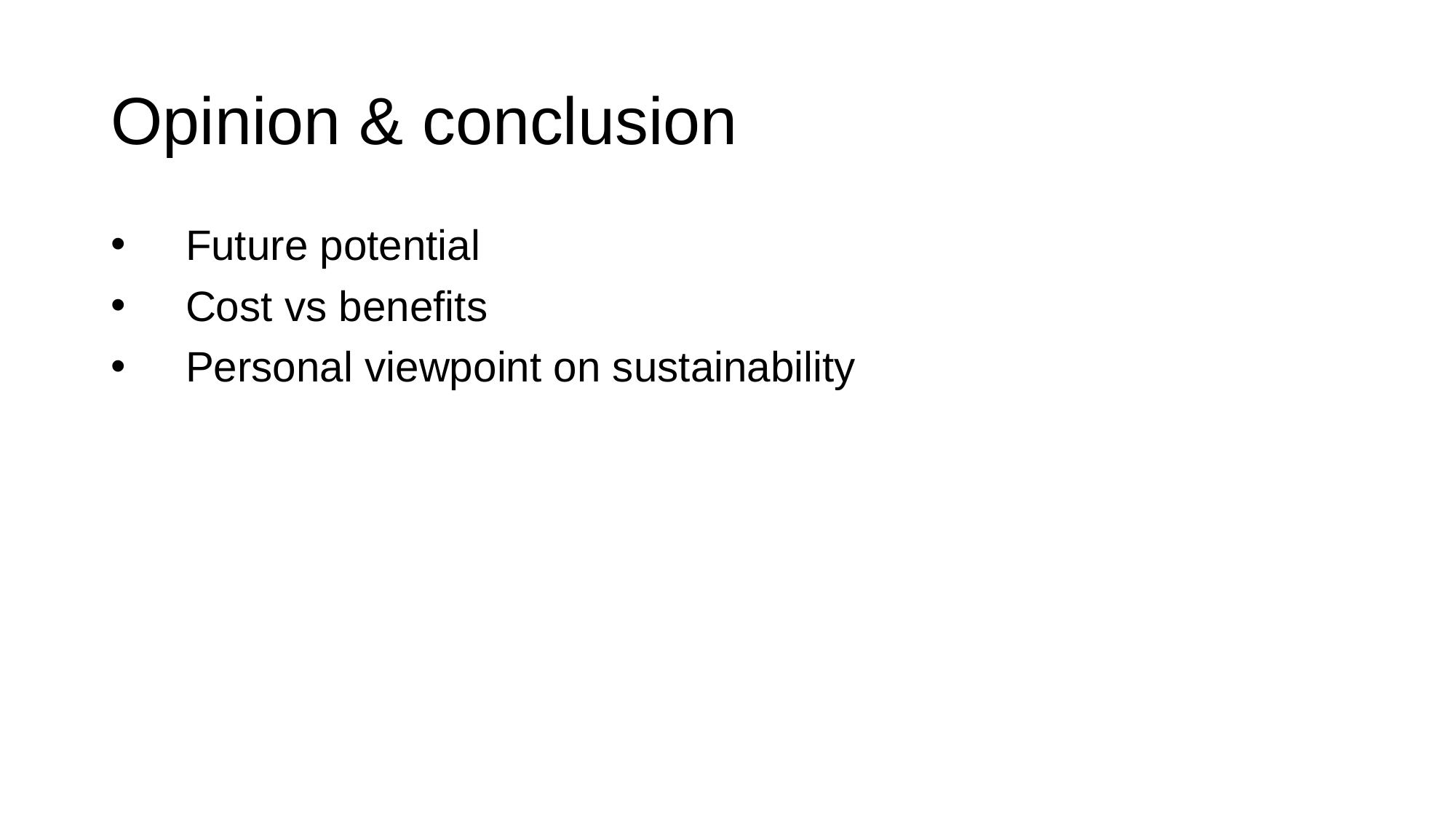

# Opinion & conclusion
    Future potential
    Cost vs benefits
    Personal viewpoint on sustainability